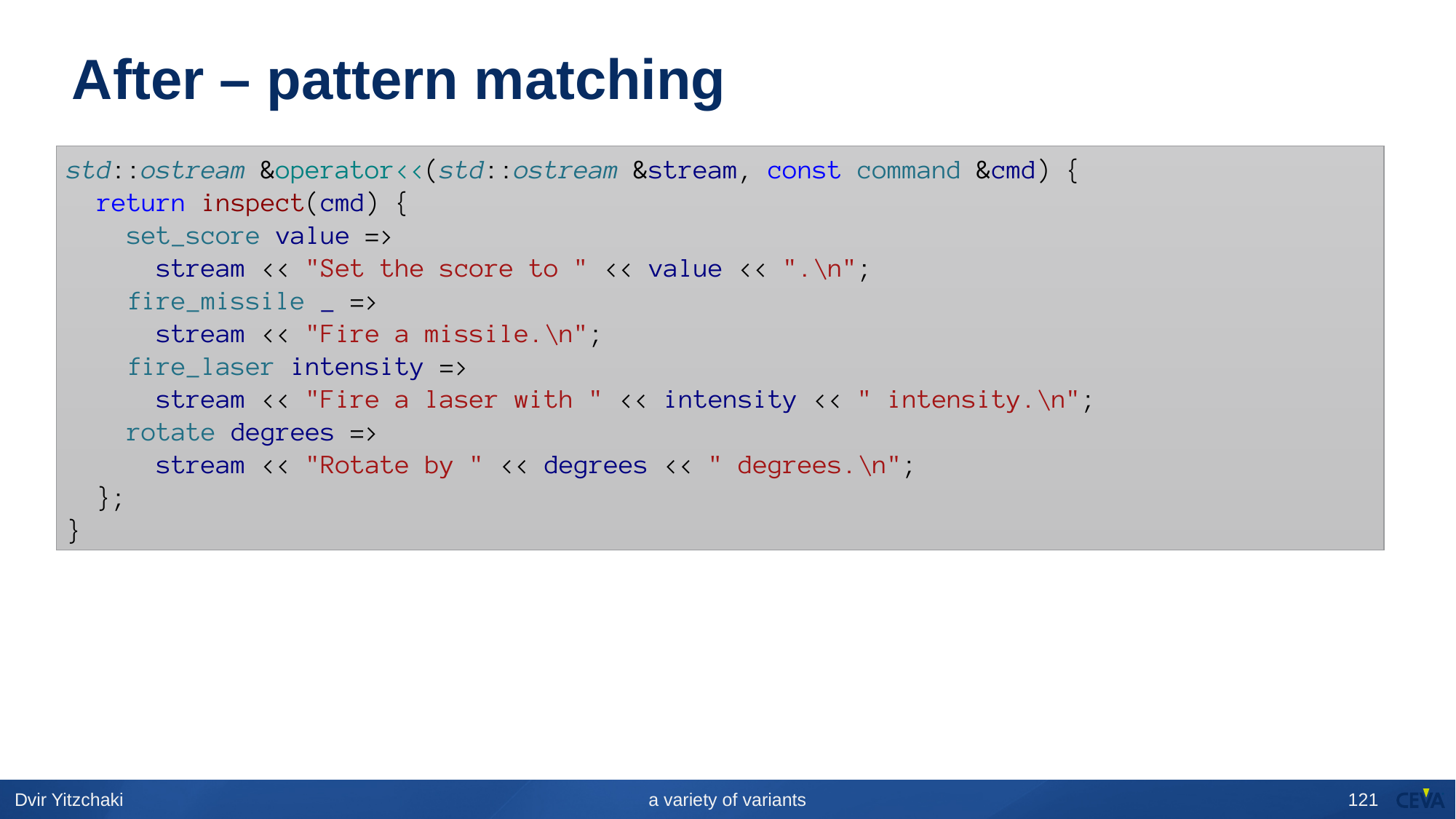

# After – pattern matching
std::ostream &operator<<(std::ostream &stream, const command &cmd) {
  return inspect(cmd) {
    set_score value => 
      stream << "Set the score to " << value << ".\n";
    fire_missile _ => 
      stream << "Fire a missile.\n";
    fire_laser intensity => 
      stream << "Fire a laser with " << intensity << " intensity.\n";
    rotate degrees => 
      stream << "Rotate by " << degrees << " degrees.\n";
  };
}